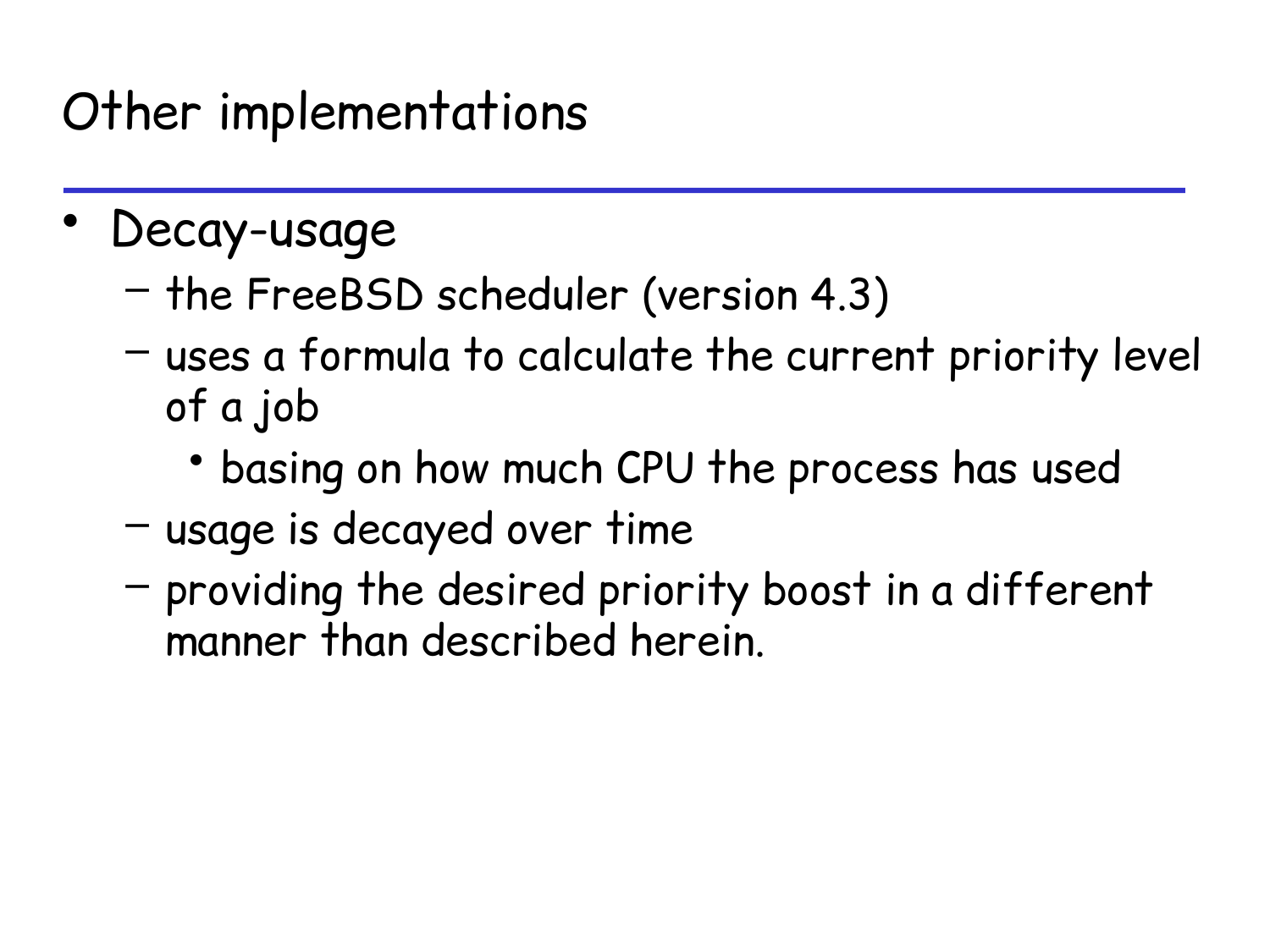

# Other implementations
Decay-usage
the FreeBSD scheduler (version 4.3)
uses a formula to calculate the current priority level of a job
basing on how much CPU the process has used
usage is decayed over time
providing the desired priority boost in a different manner than described herein.